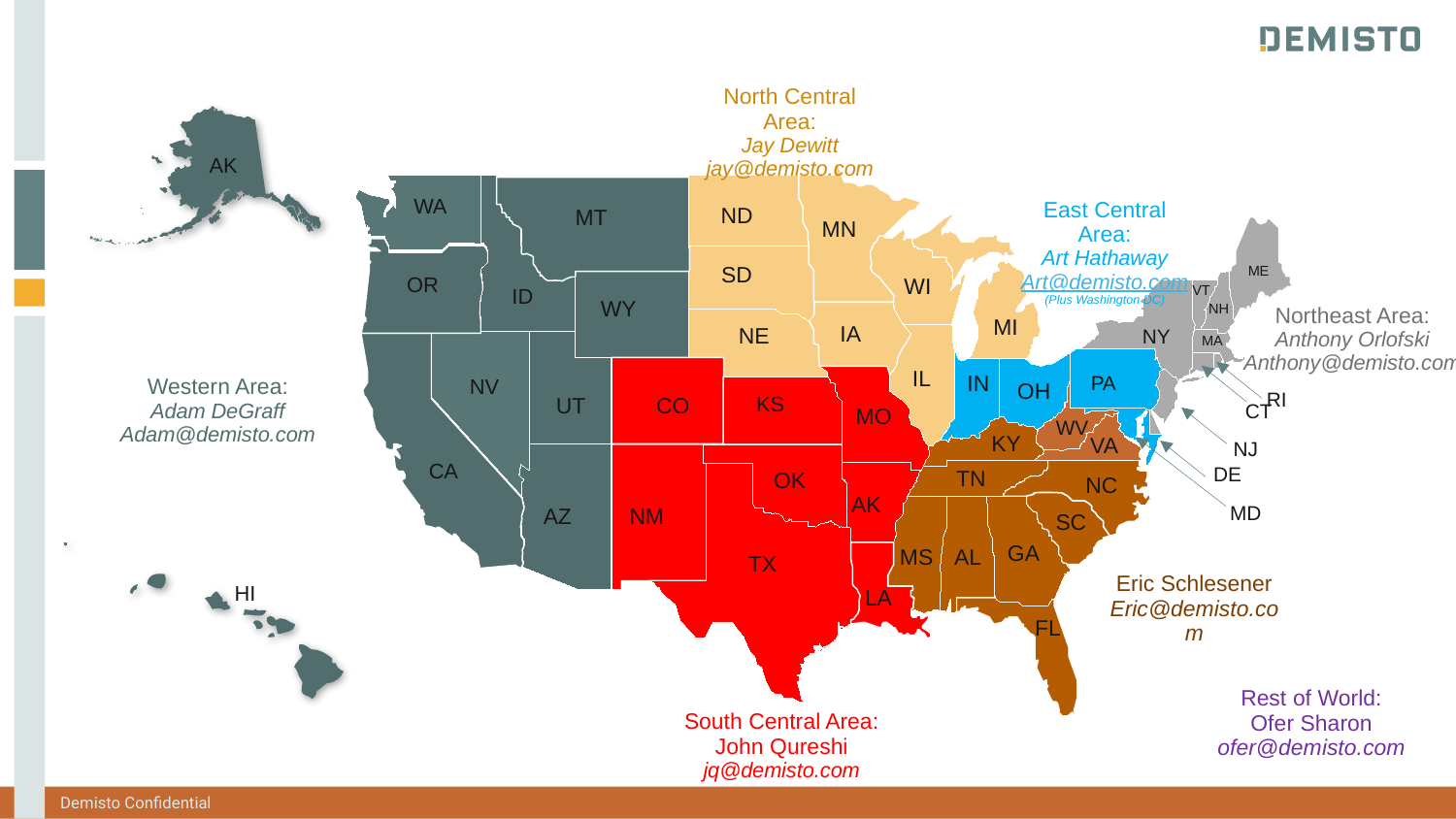

North Central Area:
Jay Dewitt
jay@demisto.com

AK

WA
ND
MT
East Central Area:
Art Hathaway
Art@demisto.com
(Plus Washington DC)
MN
SD
ME
OR
WI
VT
ID
WY
NH
Northeast Area:
Anthony Orlofski
Anthony@demisto.com
MI
IA
NE
MA
NY
IL
IN
NV
PA
Western Area:
Adam DeGraff
Adam@demisto.com
OH
RI
KS
UT
CO
CT
MO
WV
KY
VA
NJ
CA
DE
TN
OK
NC
AK
MD
NM
AZ
SC
GA

AL
MS
TX
Eric Schlesener
Eric@demisto.com
HI
LA
FL
Rest of World:
Ofer Sharon
ofer@demisto.com
South Central Area:
John Qureshi
jq@demisto.com